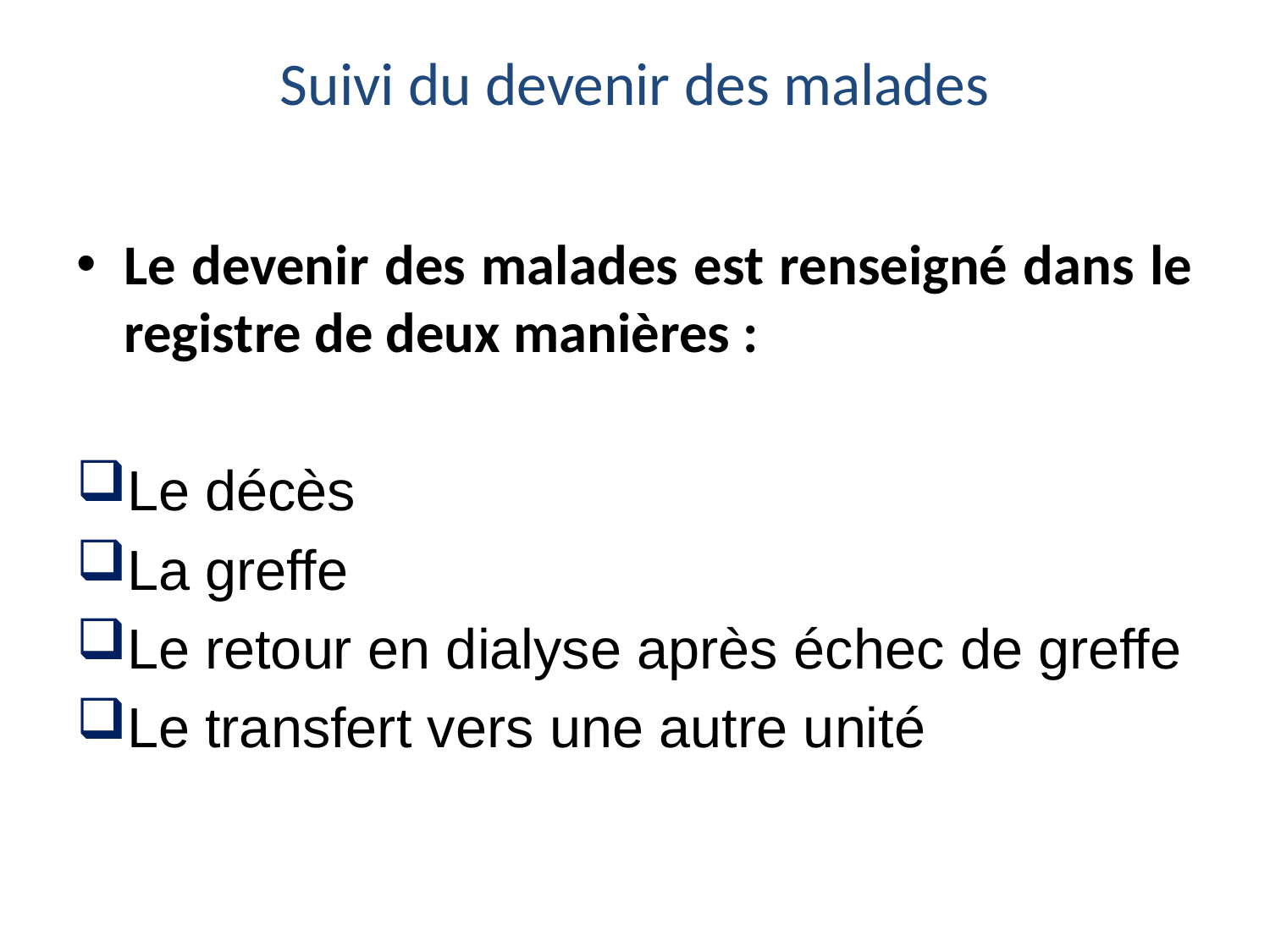

# Suivi du devenir des malades
Le devenir des malades est renseigné dans le registre de deux manières :

Le décès
La greffe
Le retour en dialyse après échec de greffe
Le transfert vers une autre unité